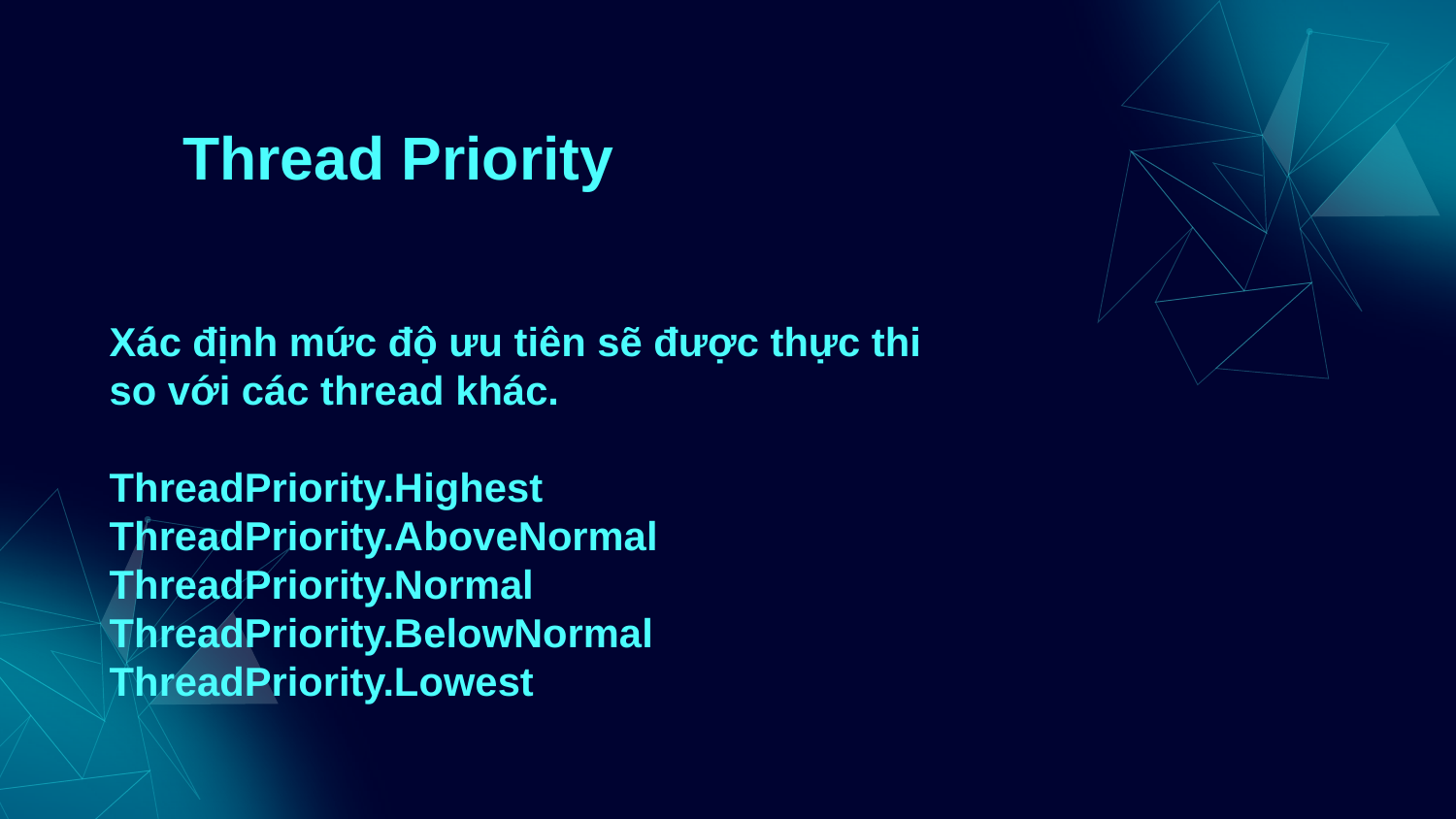

# Thread Priority
Xác định mức độ ưu tiên sẽ được thực thi so với các thread khác.

ThreadPriority.Highest
ThreadPriority.AboveNormal
ThreadPriority.Normal
ThreadPriority.BelowNormal
ThreadPriority.Lowest